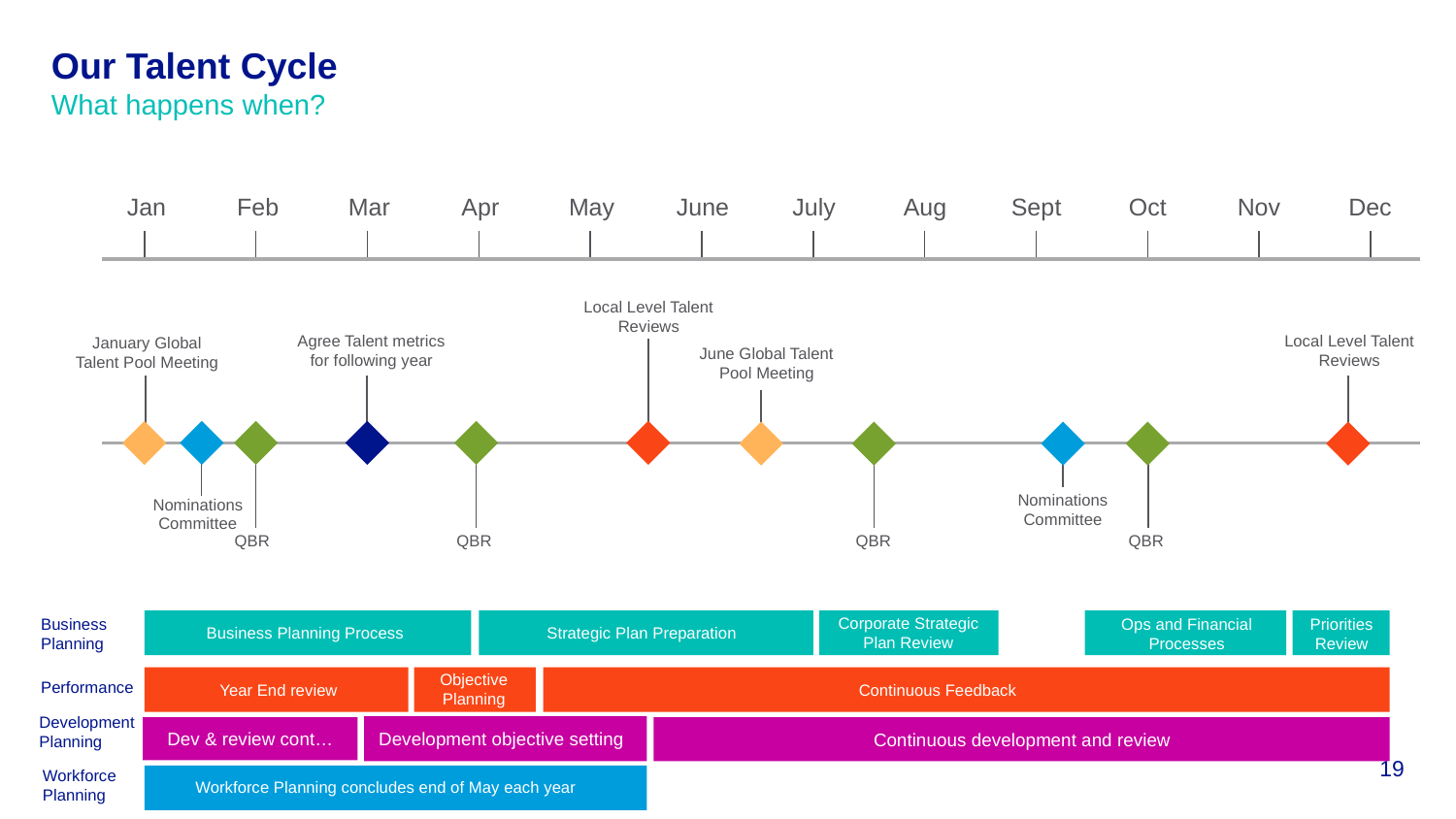

# Our Talent Cycle What happens when?
Jan
Feb
Mar
Apr
May
June
July
Aug
Sept
Oct
Nov
Dec
Local Level Talent Reviews
Agree Talent metrics for following year
Local Level Talent Reviews
January Global Talent Pool Meeting
June Global Talent Pool Meeting

Nominations Committee
Nominations Committee
QBR
QBR
QBR
QBR

Corporate Strategic
Plan Review
Business
Planning
Priorities
Review
Ops and Financial Processes
Business Planning Process
Strategic Plan Preparation

Objective
Planning
Performance
Year End review
Continuous Feedback
Development
Planning
Development objective setting
Continuous development and review
Dev & review cont…

Workforce
Planning
Workforce Planning concludes end of May each year